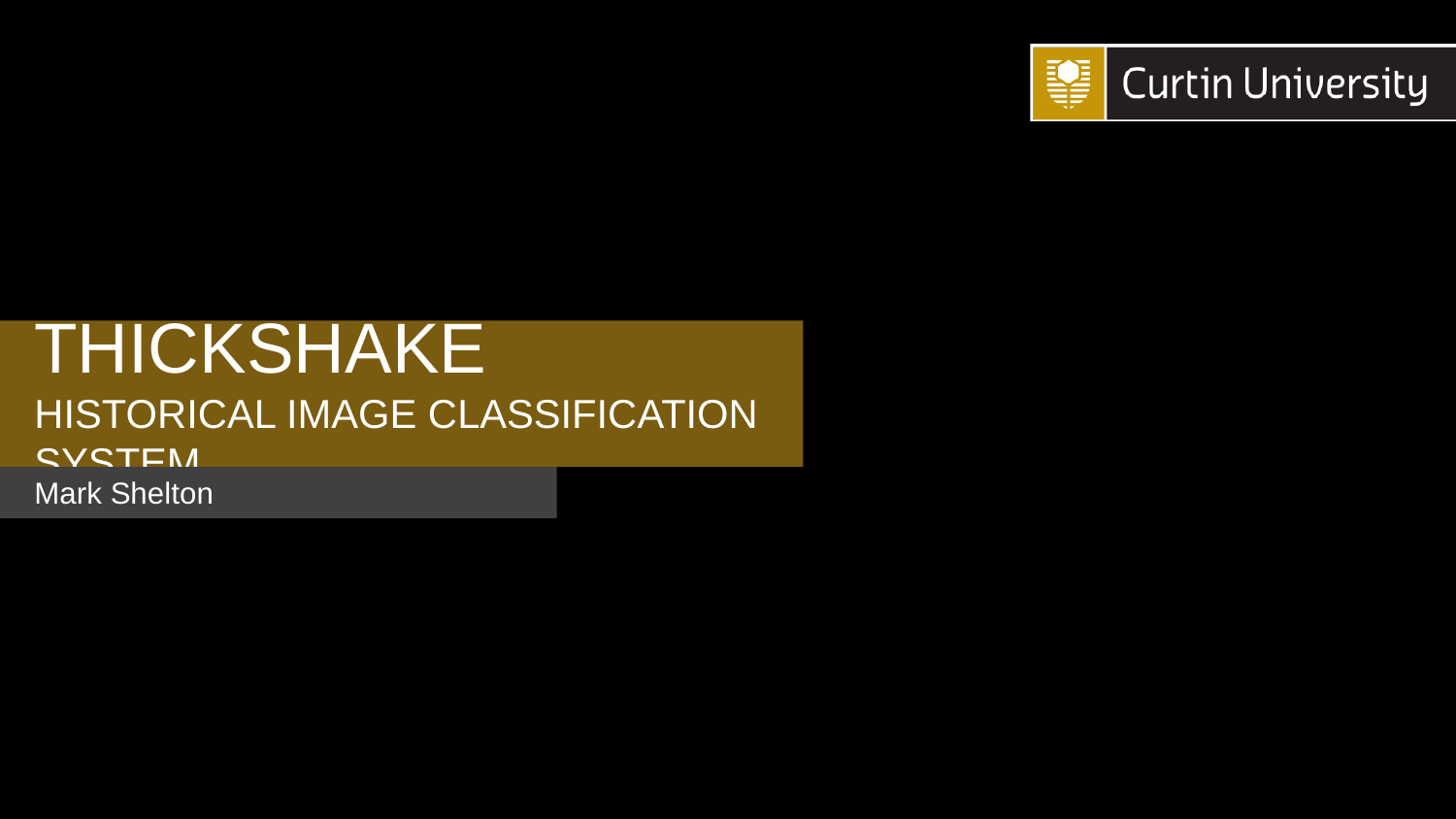

# Thickshake Historical Image Classification System
Mark Shelton